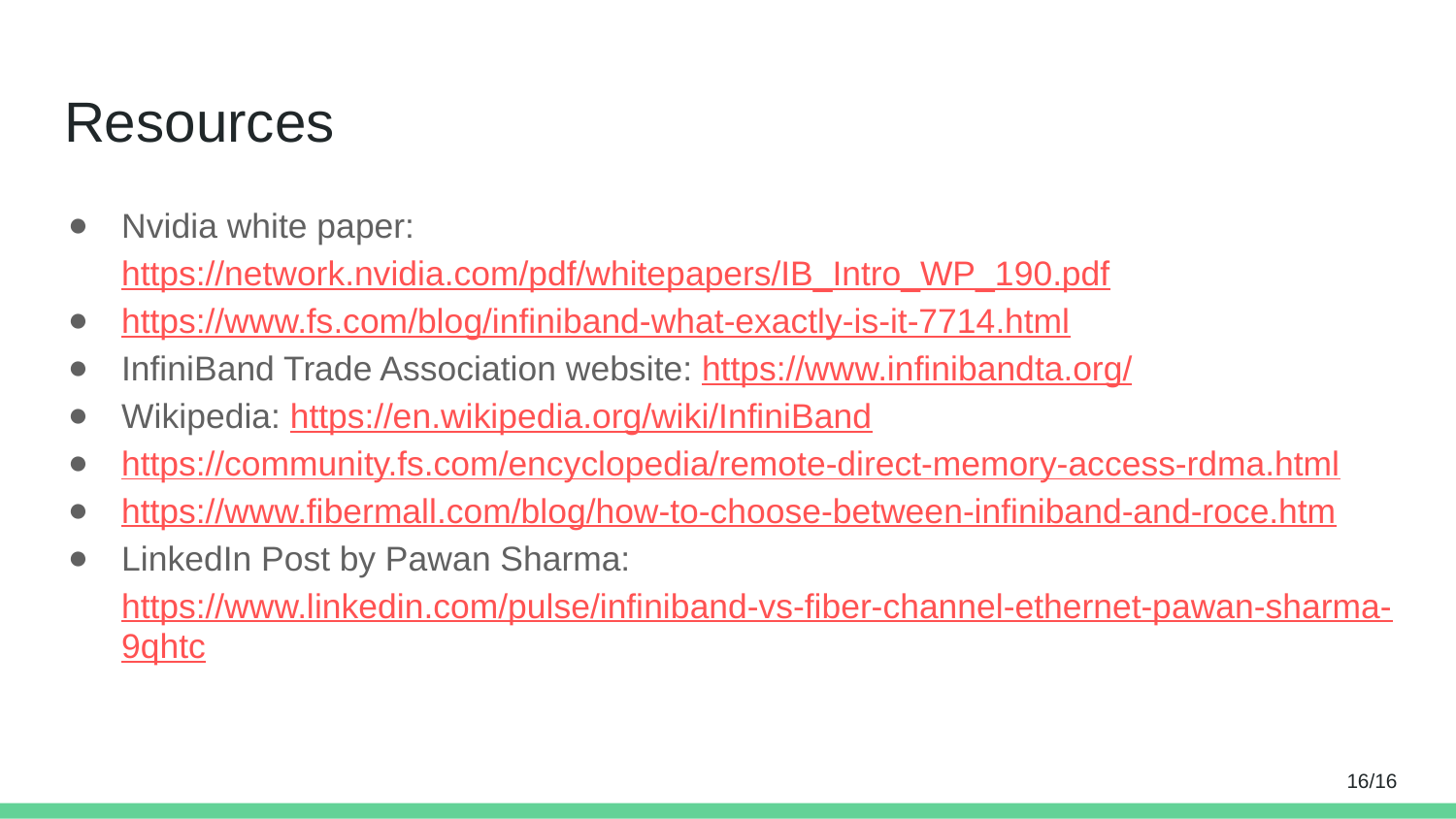

# Resources
Nvidia white paper: https://network.nvidia.com/pdf/whitepapers/IB_Intro_WP_190.pdf
https://www.fs.com/blog/infiniband-what-exactly-is-it-7714.html
InfiniBand Trade Association website: https://www.infinibandta.org/
Wikipedia: https://en.wikipedia.org/wiki/InfiniBand
https://community.fs.com/encyclopedia/remote-direct-memory-access-rdma.html
https://www.fibermall.com/blog/how-to-choose-between-infiniband-and-roce.htm
LinkedIn Post by Pawan Sharma: https://www.linkedin.com/pulse/infiniband-vs-fiber-channel-ethernet-pawan-sharma-9qhtc

16/16